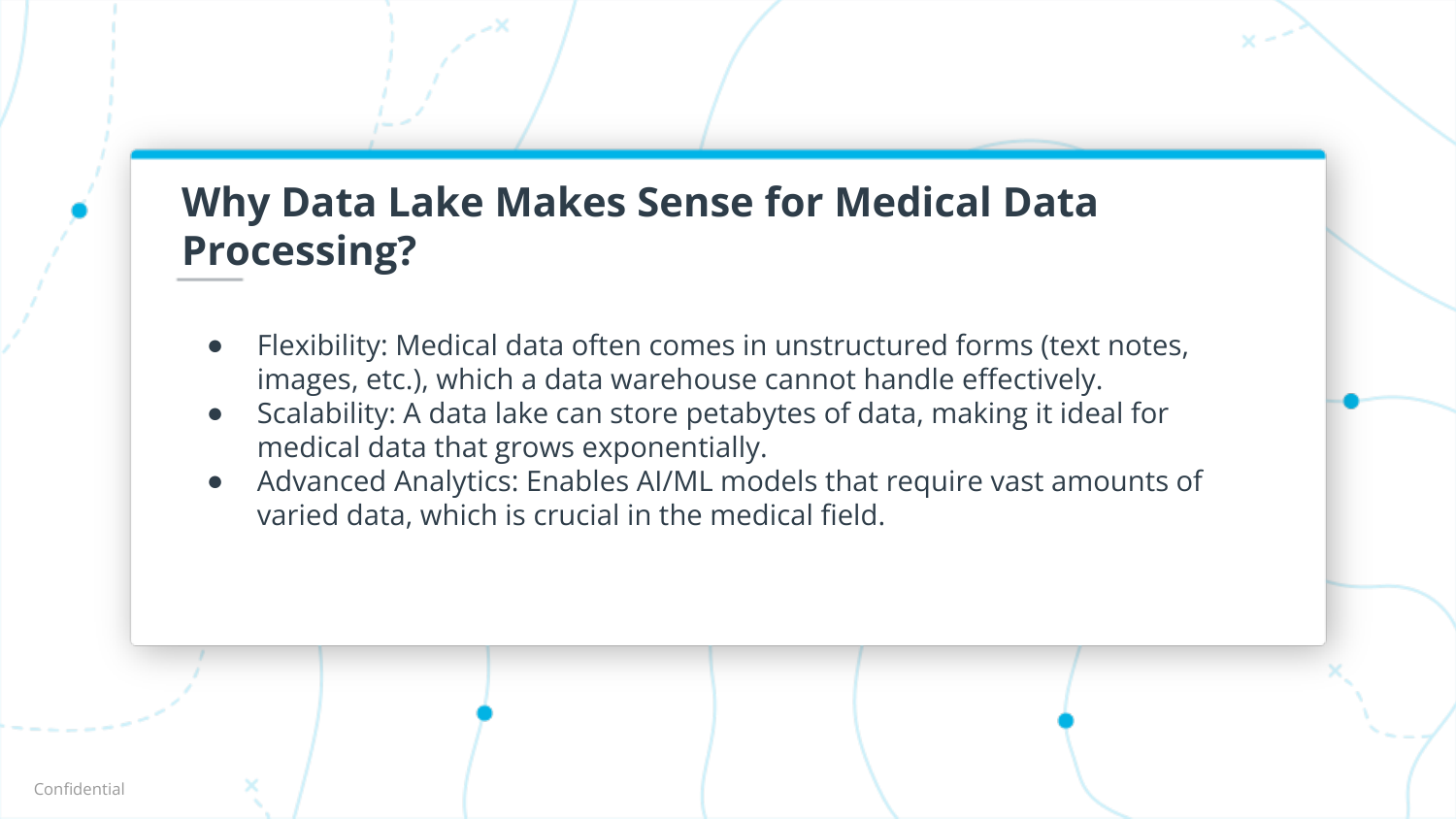

# Why Data Lake Makes Sense for Medical Data Processing?
Flexibility: Medical data often comes in unstructured forms (text notes, images, etc.), which a data warehouse cannot handle effectively.
Scalability: A data lake can store petabytes of data, making it ideal for medical data that grows exponentially.
Advanced Analytics: Enables AI/ML models that require vast amounts of varied data, which is crucial in the medical field.